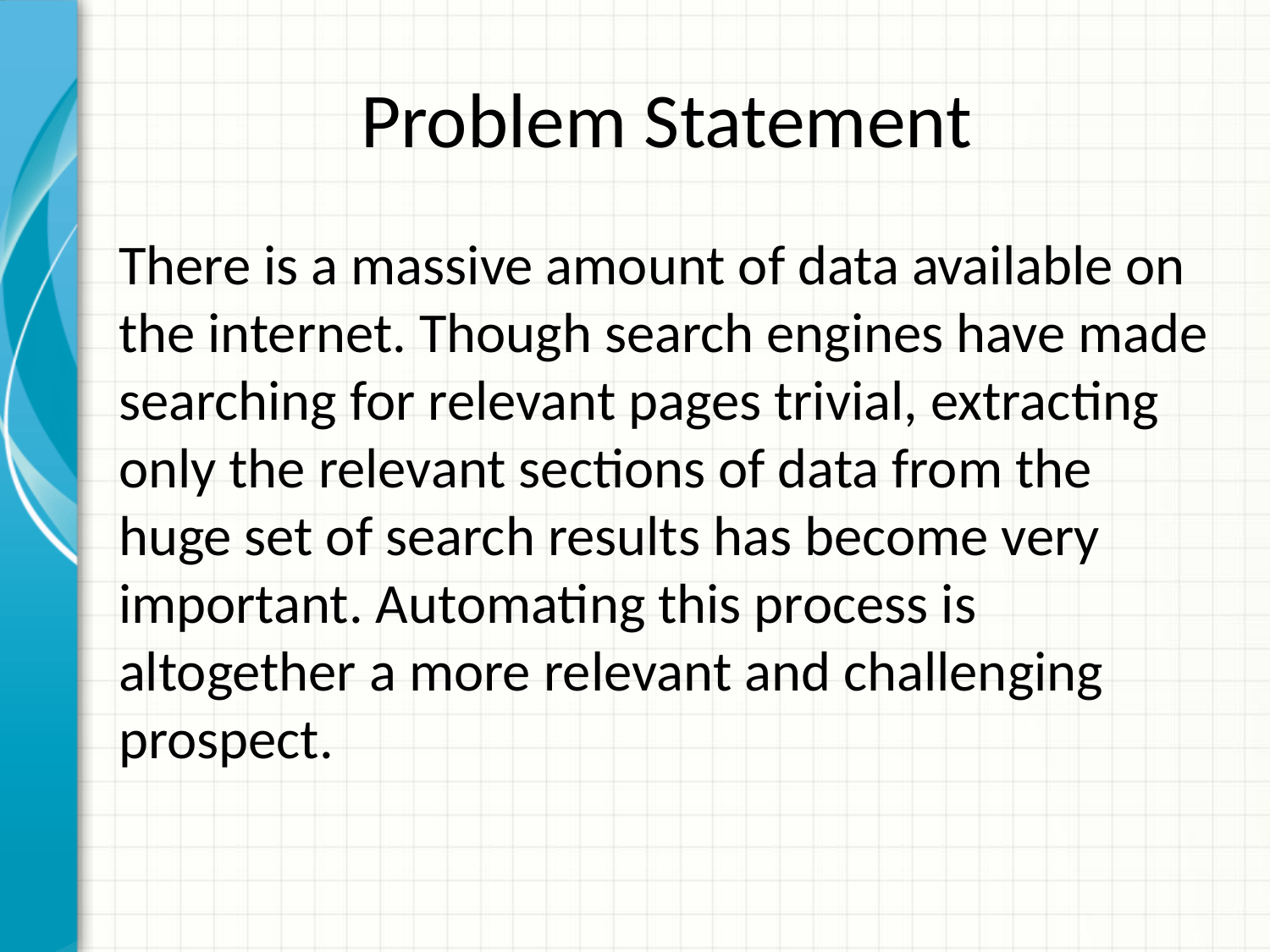

# Problem Statement
There is a massive amount of data available on the internet. Though search engines have made searching for relevant pages trivial, extracting only the relevant sections of data from the huge set of search results has become very important. Automating this process is altogether a more relevant and challenging prospect.